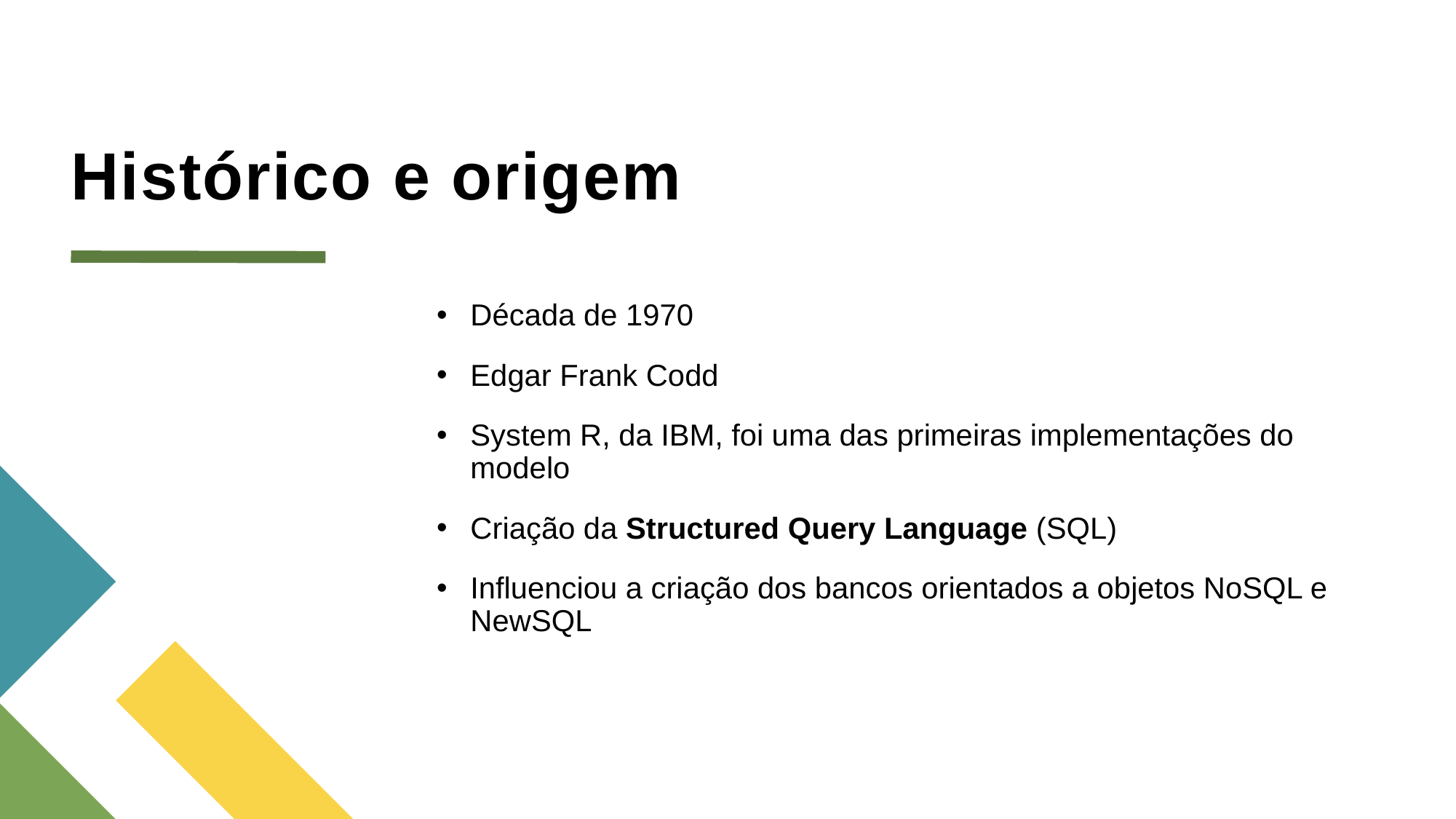

# Histórico e origem
Década de 1970
Edgar Frank Codd
System R, da IBM, foi uma das primeiras implementações do modelo
Criação da Structured Query Language (SQL)
Influenciou a criação dos bancos orientados a objetos NoSQL e NewSQL